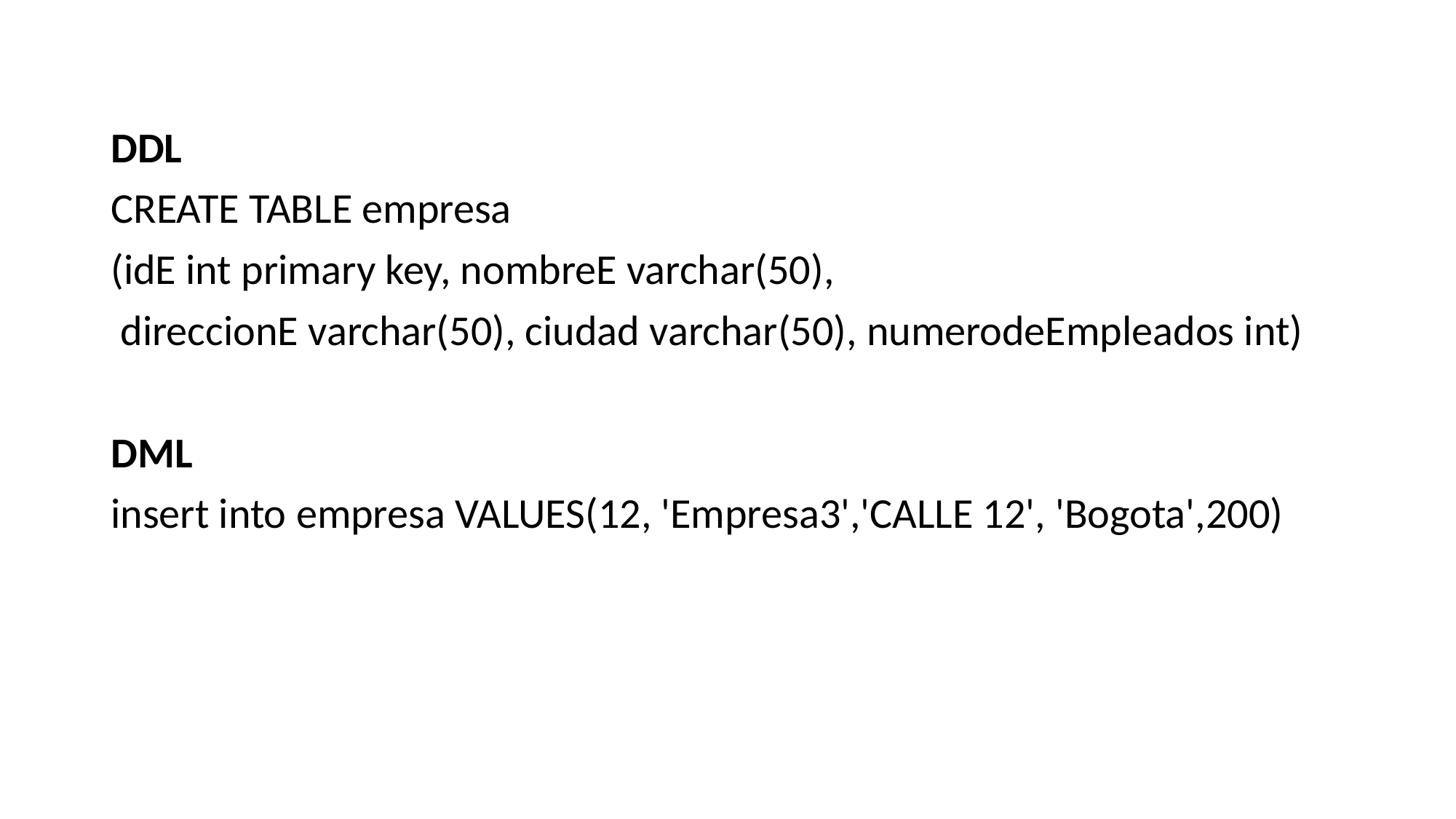

DDL
CREATE TABLE empresa
(idE int primary key, nombreE varchar(50),
 direccionE varchar(50), ciudad varchar(50), numerodeEmpleados int)

DML
insert into empresa VALUES(12, 'Empresa3','CALLE 12', 'Bogota',200)